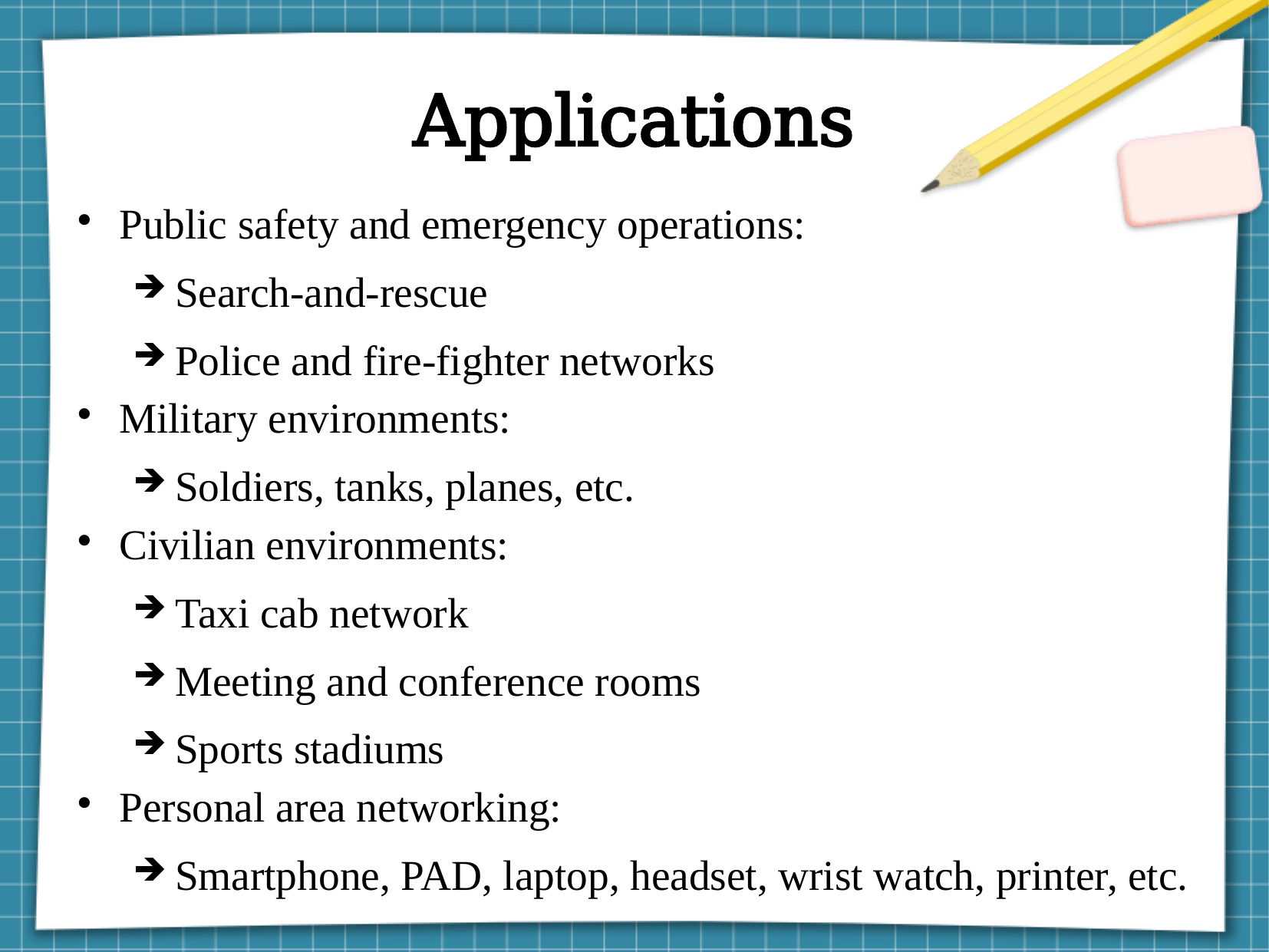

Applications
Public safety and emergency operations:
Search-and-rescue
Police and fire-fighter networks
Military environments:
Soldiers, tanks, planes, etc.
Civilian environments:
Taxi cab network
Meeting and conference rooms
Sports stadiums
Personal area networking:
Smartphone, PAD, laptop, headset, wrist watch, printer, etc.